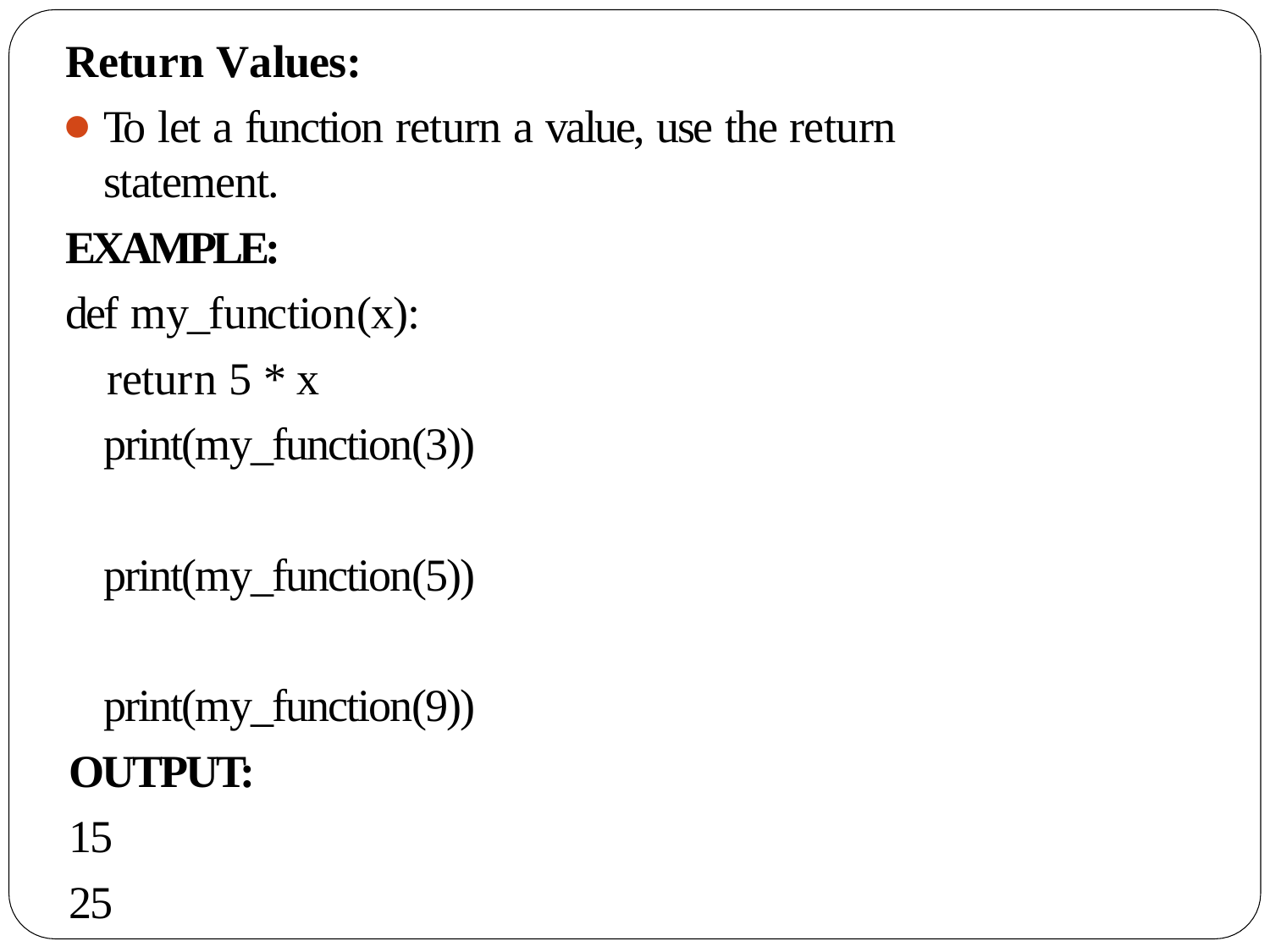

Return Values:
To let a function return a value, use the return statement.
EXAMPLE:
def my_function(x):
return 5 * x  print(my_function(3))  print(my_function(5))  print(my_function(9))
OUTPUT:
15
25
45